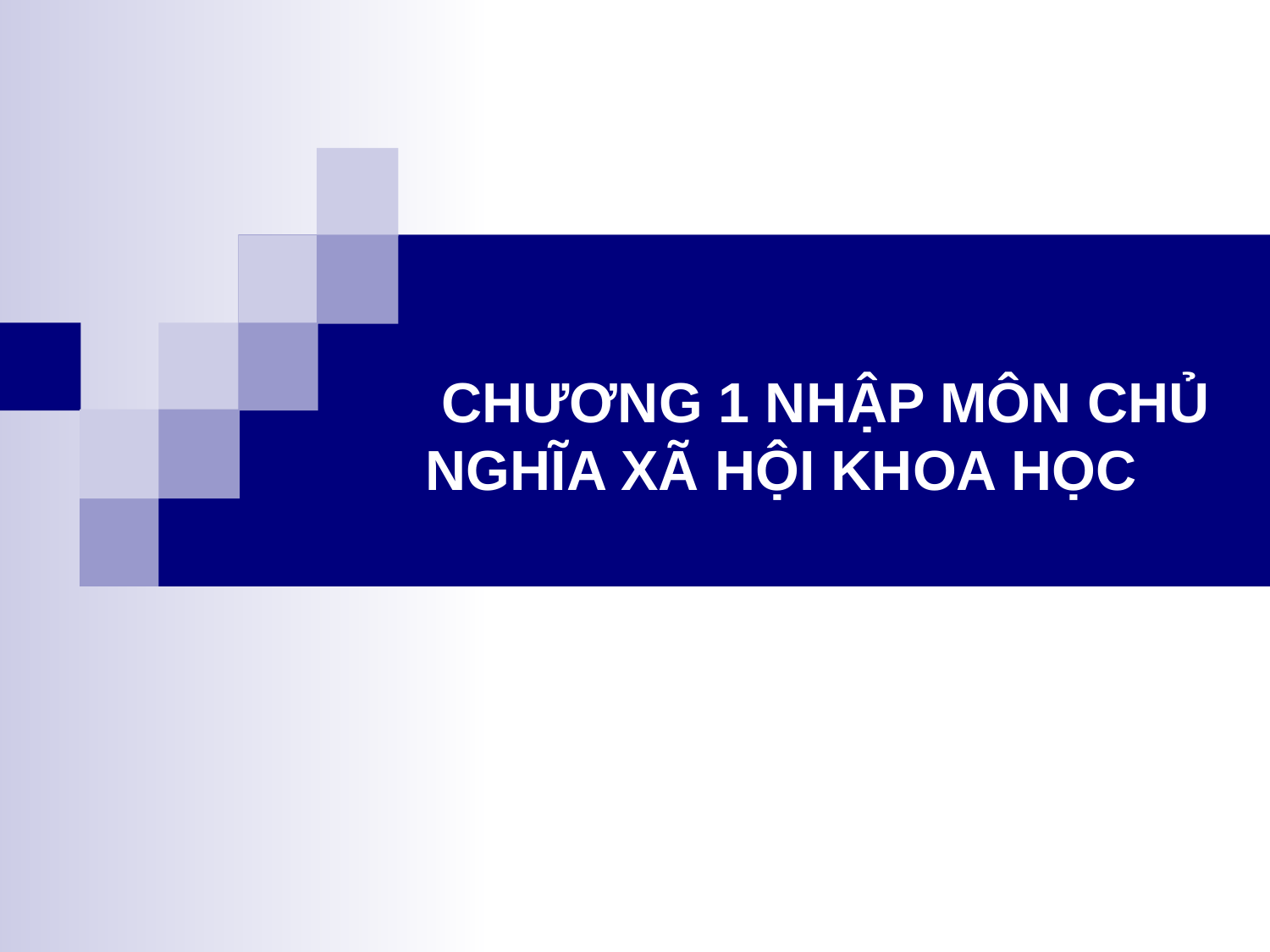

# CHƯƠNG 1 NHẬP MÔN CHỦ NGHĨA XÃ HỘI KHOA HỌC